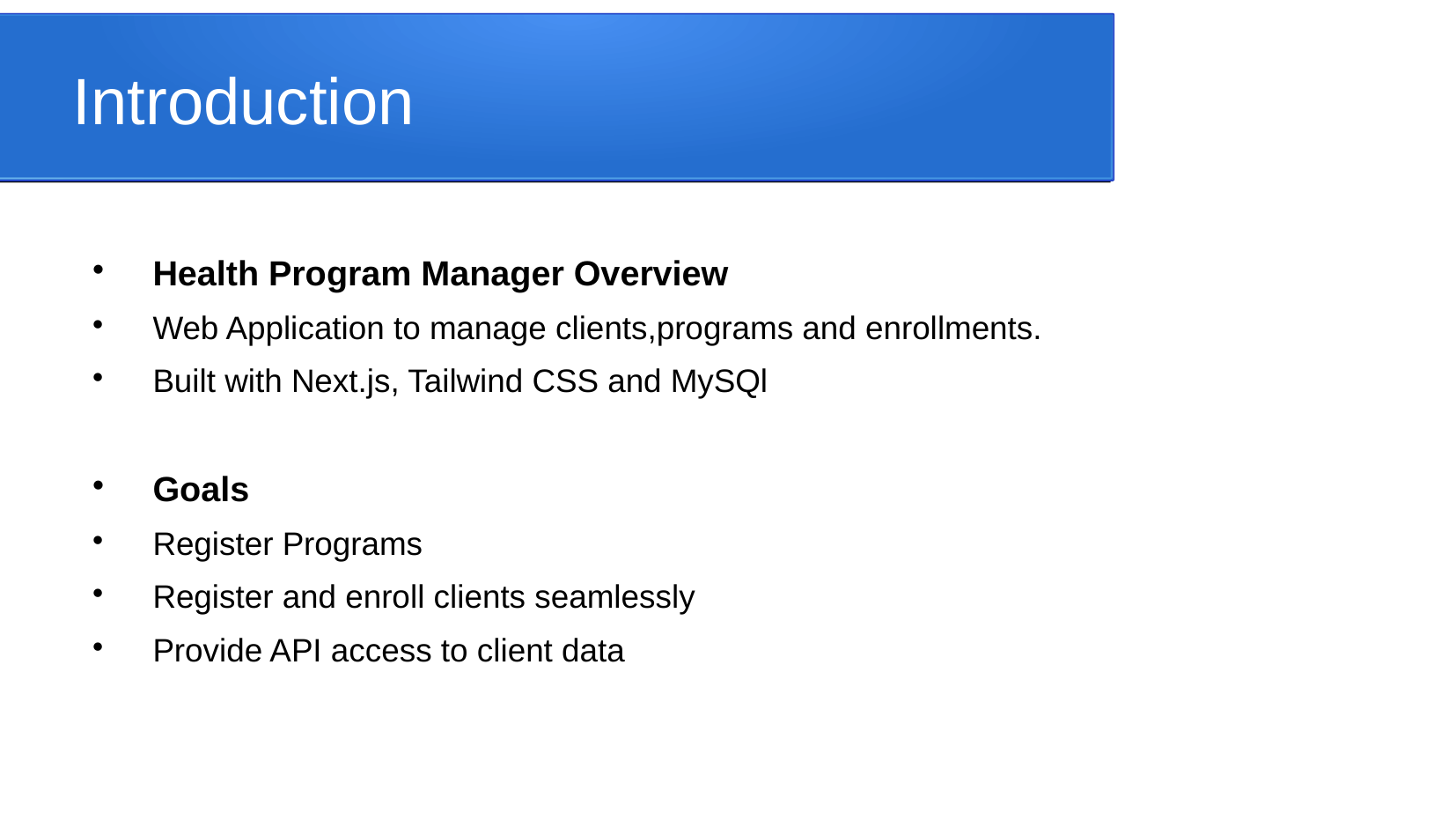

Introduction

Health Program Manager Overview
Web Application to manage clients,programs and enrollments.
Built with Next.js, Tailwind CSS and MySQl

Goals
Register Programs
Register and enroll clients seamlessly
Provide API access to client data